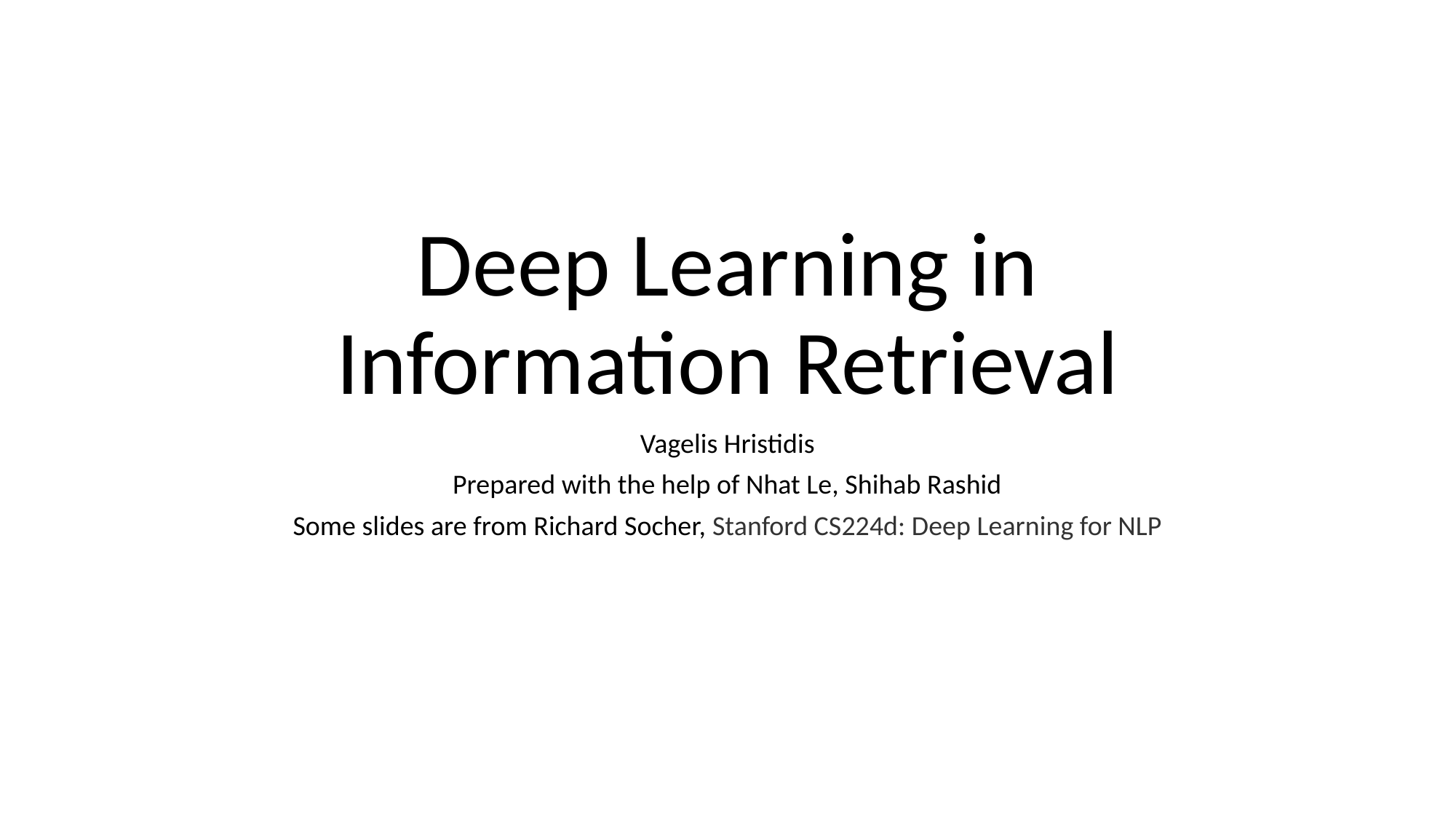

# Deep Learning in Information Retrieval
Vagelis Hristidis
Prepared with the help of Nhat Le, Shihab Rashid
Some slides are from Richard Socher, Stanford CS224d: Deep Learning for NLP